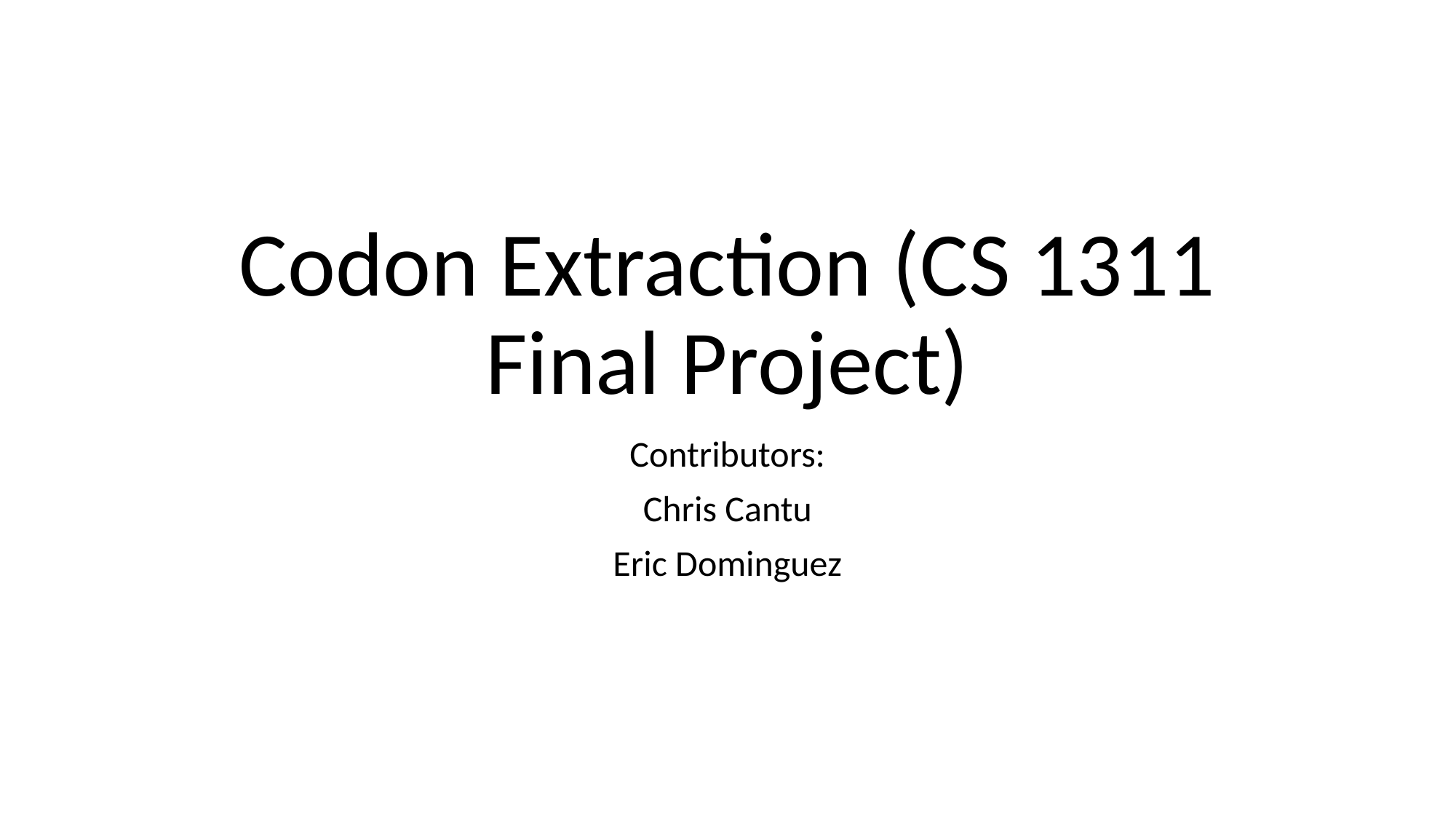

# Codon Extraction (CS 1311 Final Project)
Contributors:
Chris Cantu
Eric Dominguez